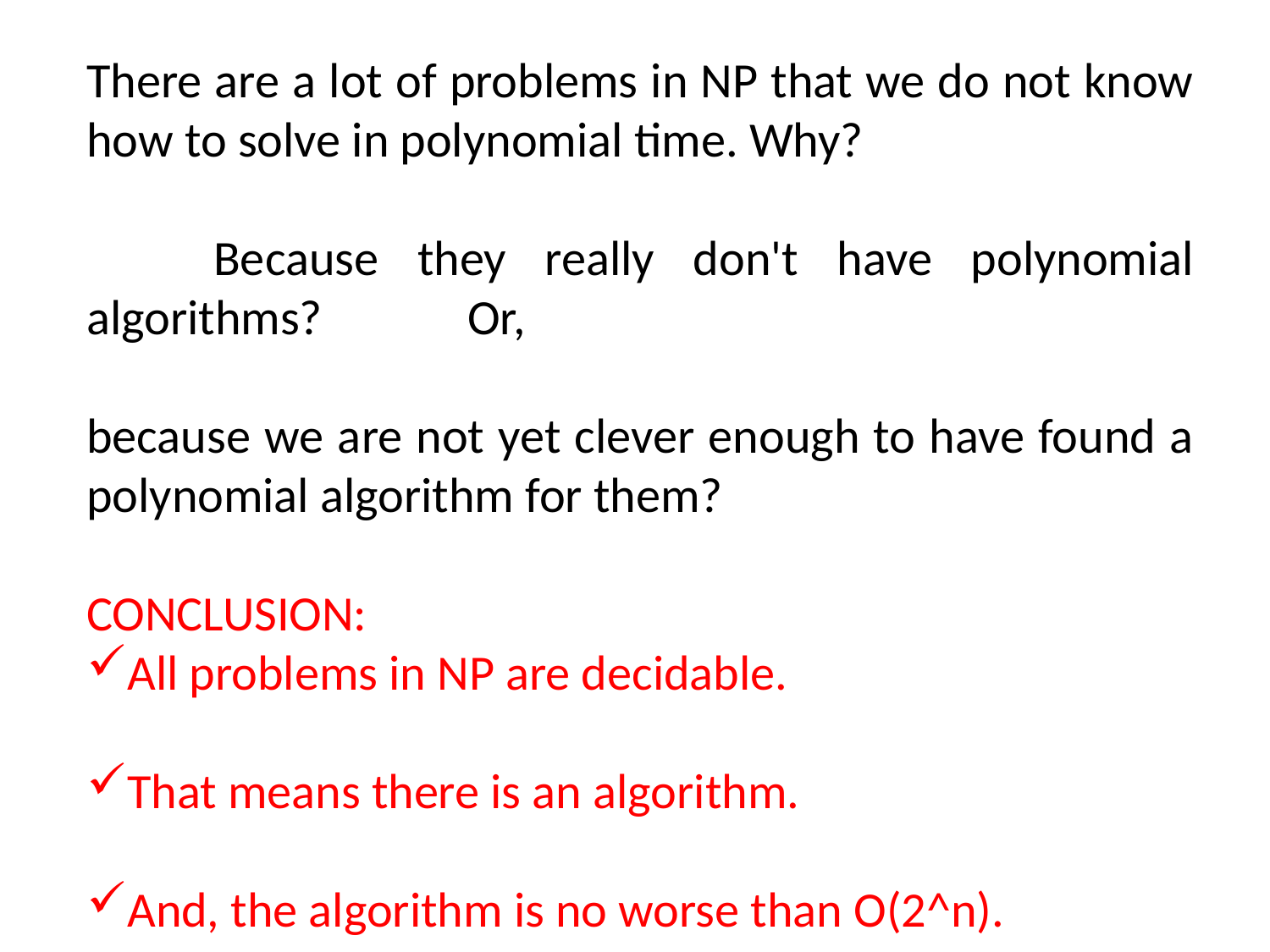

There are a lot of problems in NP that we do not know how to solve in polynomial time. Why?

	Because they really don't have polynomial algorithms? 		Or,

because we are not yet clever enough to have found a polynomial algorithm for them?

CONCLUSION:
All problems in NP are decidable.

That means there is an algorithm.

And, the algorithm is no worse than O(2^n).